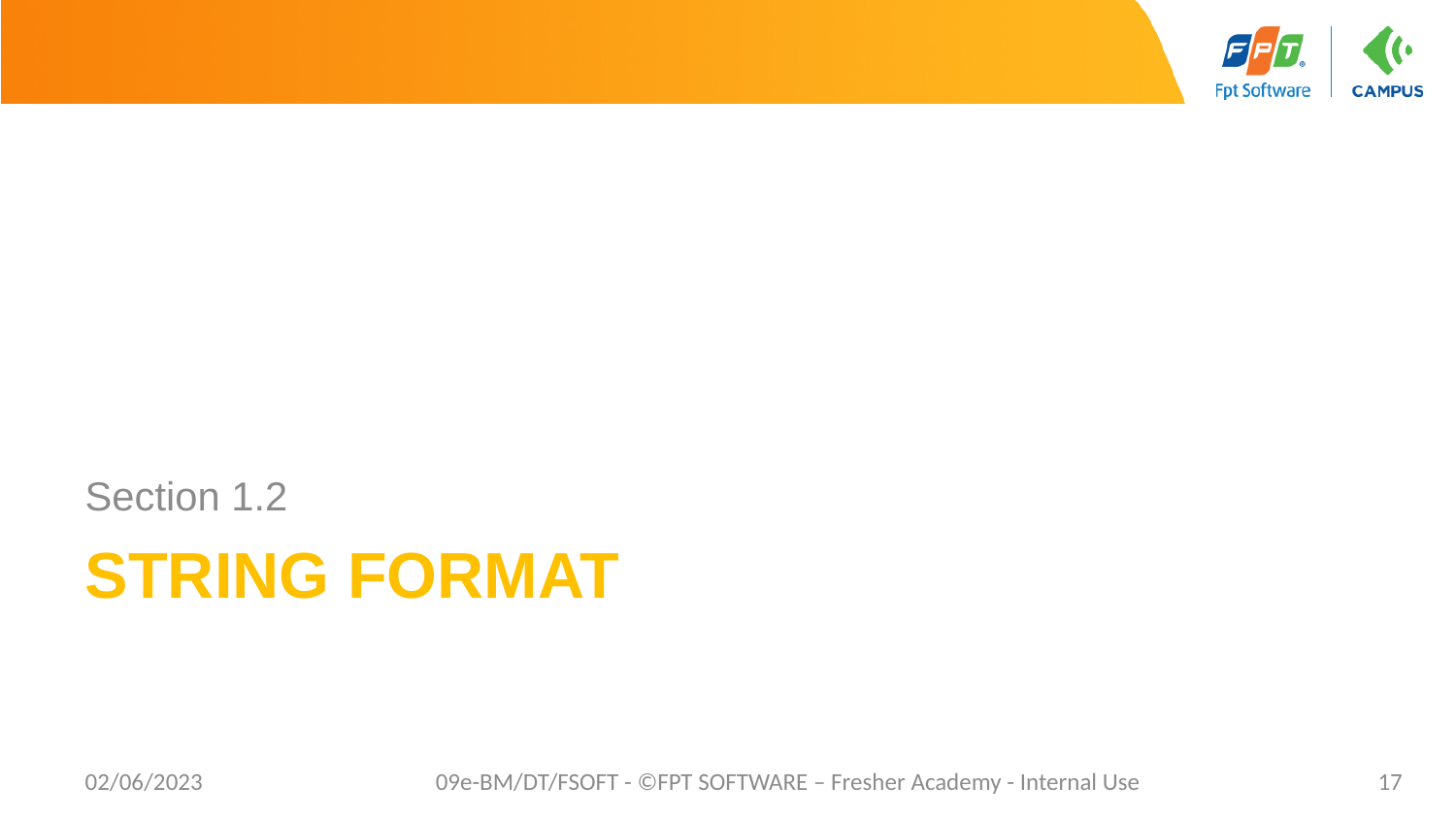

Section 1.2
# String format
02/06/2023
09e-BM/DT/FSOFT - ©FPT SOFTWARE – Fresher Academy - Internal Use
17